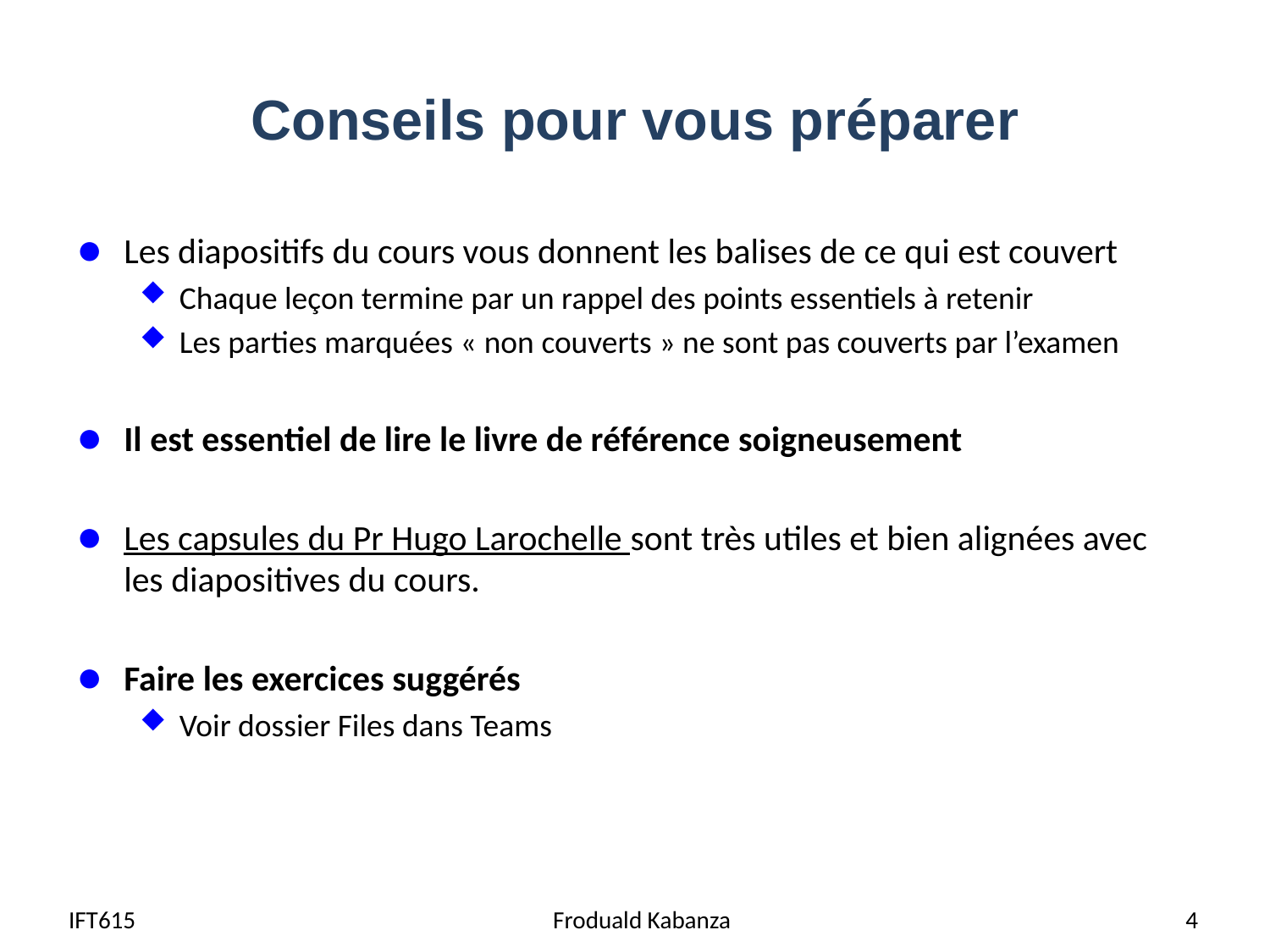

# Conseils pour vous préparer
Les diapositifs du cours vous donnent les balises de ce qui est couvert
Chaque leçon termine par un rappel des points essentiels à retenir
Les parties marquées « non couverts » ne sont pas couverts par l’examen

Il est essentiel de lire le livre de référence soigneusement

Les capsules du Pr Hugo Larochelle sont très utiles et bien alignées avec les diapositives du cours.

Faire les exercices suggérés
Voir dossier Files dans Teams

IFT615
Froduald Kabanza
4